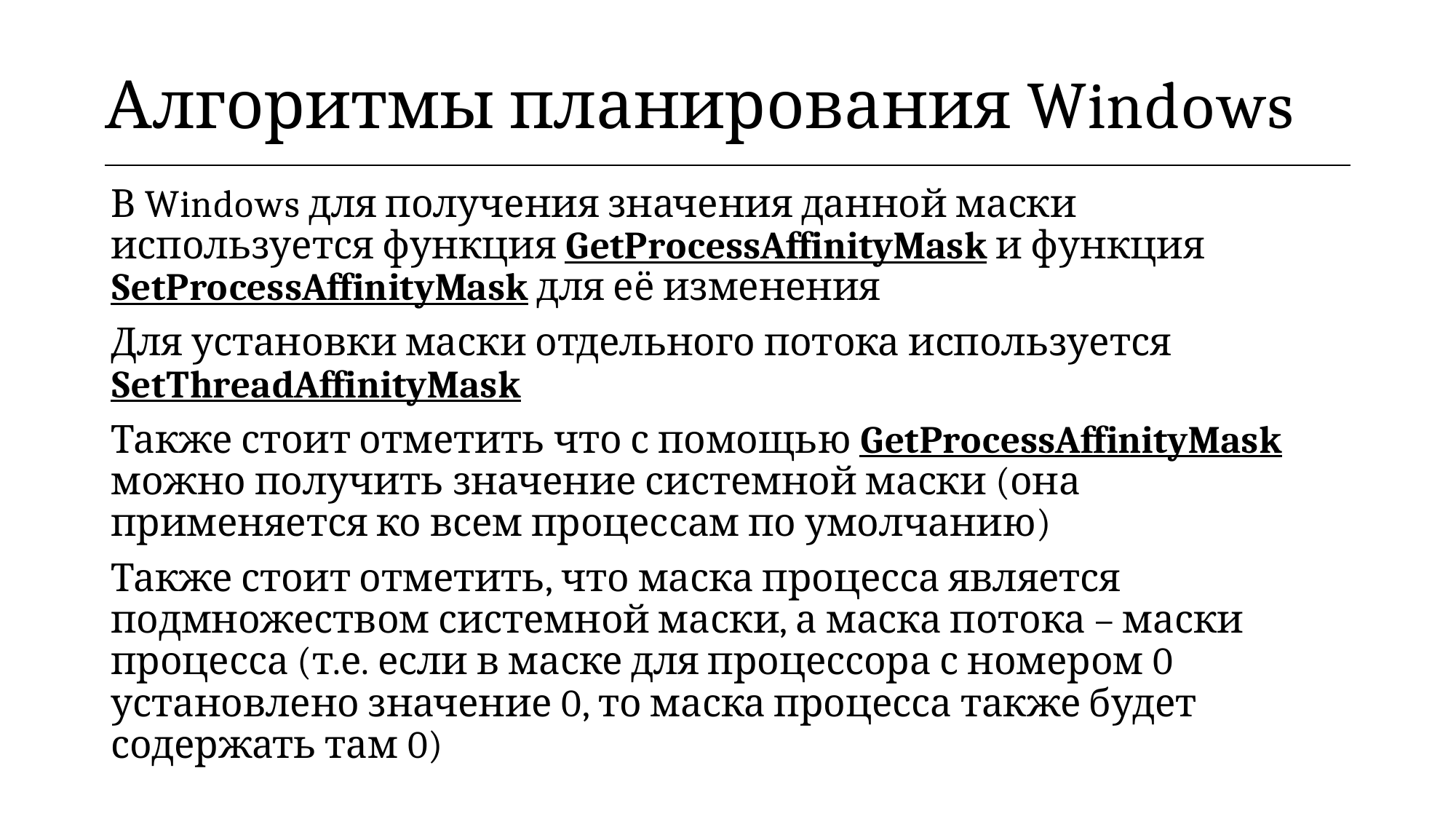

| Алгоритмы планирования Windows |
| --- |
В Windows для получения значения данной маски используется функция GetProcessAffinityMask и функция SetProcessAffinityMask для её изменения
Для установки маски отдельного потока используется SetThreadAffinityMask
Также стоит отметить что с помощью GetProcessAffinityMask можно получить значение системной маски (она применяется ко всем процессам по умолчанию)
Также стоит отметить, что маска процесса является подмножеством системной маски, а маска потока – маски процесса (т.е. если в маске для процессора с номером 0 установлено значение 0, то маска процесса также будет содержать там 0)